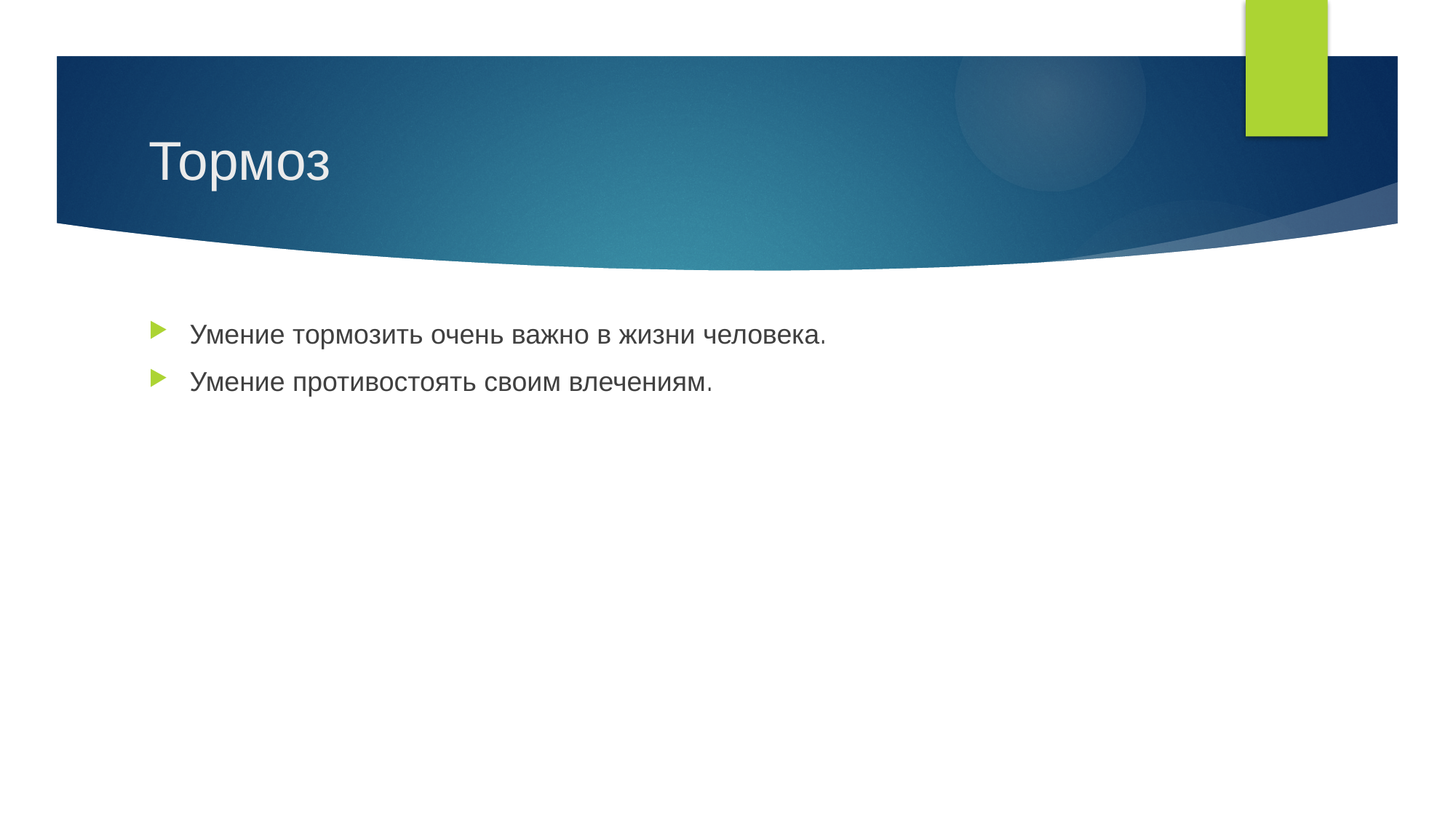

# Тормоз
Умение тормозить очень важно в жизни человека.
Умение противостоять своим влечениям.